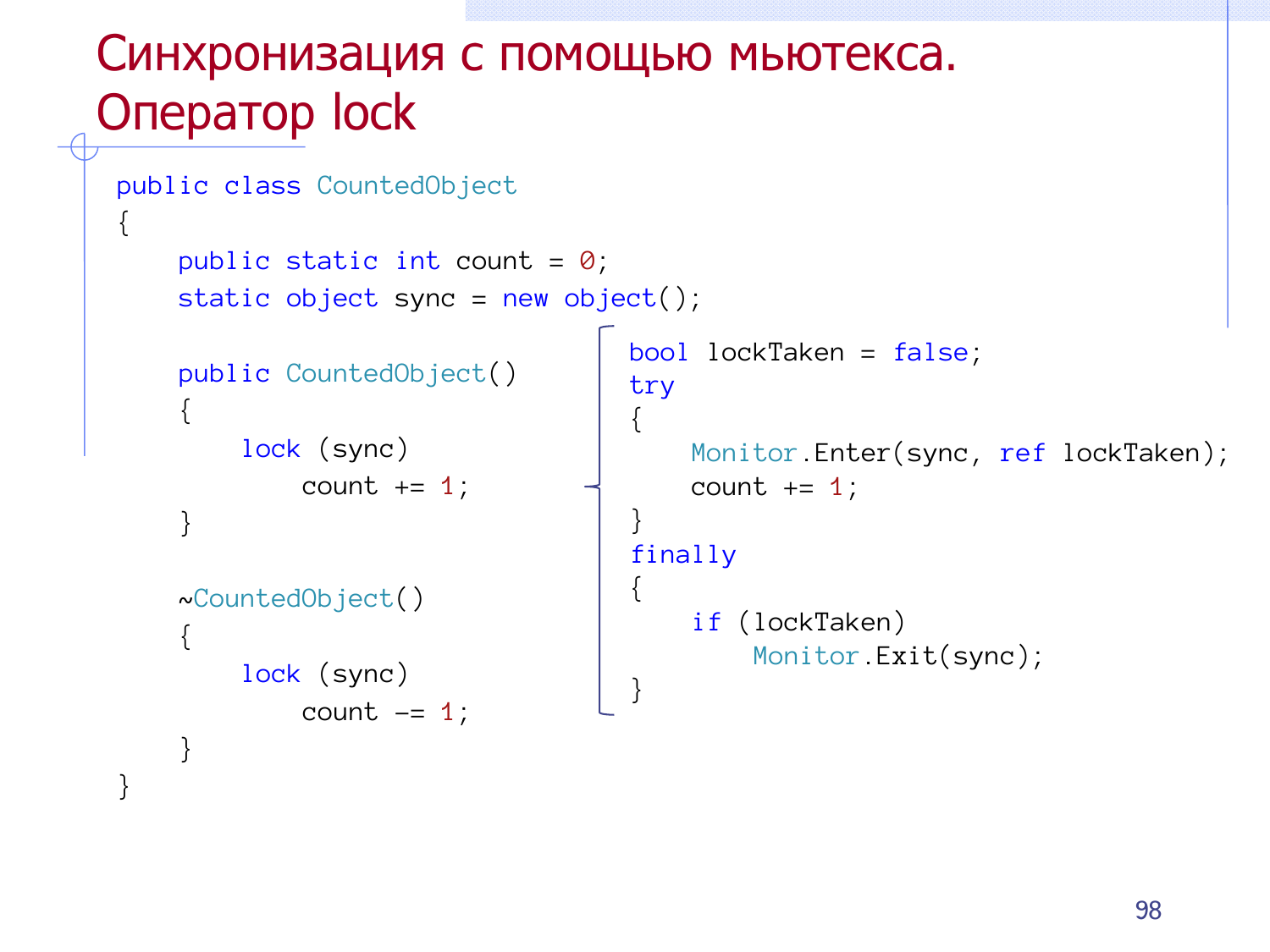

# Синхронизация с помощью мьютекса. Оператор lock
public class CountedObject
{
    public static int count = 0;
    static object sync = new object();

    public CountedObject()
    {
        lock (sync)
            count += 1;
    }

    ~CountedObject()
    {
        lock (sync)
            count -= 1;
    }
}

bool lockTaken = false;
try
{
    Monitor.Enter(sync, ref lockTaken);
    count += 1;
}
finally
{
    if (lockTaken)
        Monitor.Exit(sync);
}
98